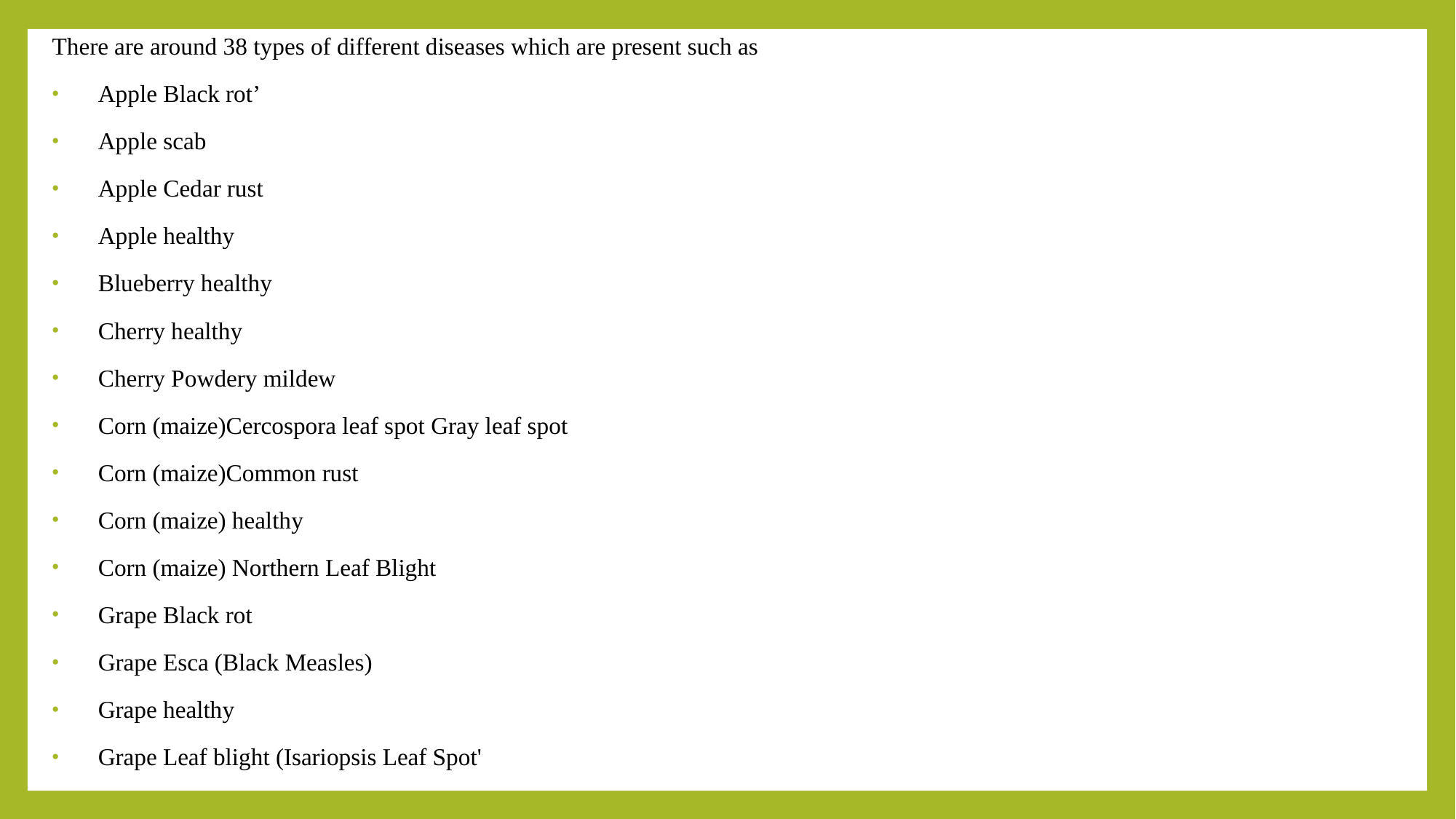

There are around 38 types of different diseases which are present such as
    Apple Black rot’
    Apple scab
    Apple Cedar rust
    Apple healthy
    Blueberry healthy
    Cherry healthy
    Cherry Powdery mildew
    Corn (maize)Cercospora leaf spot Gray leaf spot
    Corn (maize)Common rust
    Corn (maize) healthy
    Corn (maize) Northern Leaf Blight
    Grape Black rot
    Grape Esca (Black Measles)
    Grape healthy
    Grape Leaf blight (Isariopsis Leaf Spot'